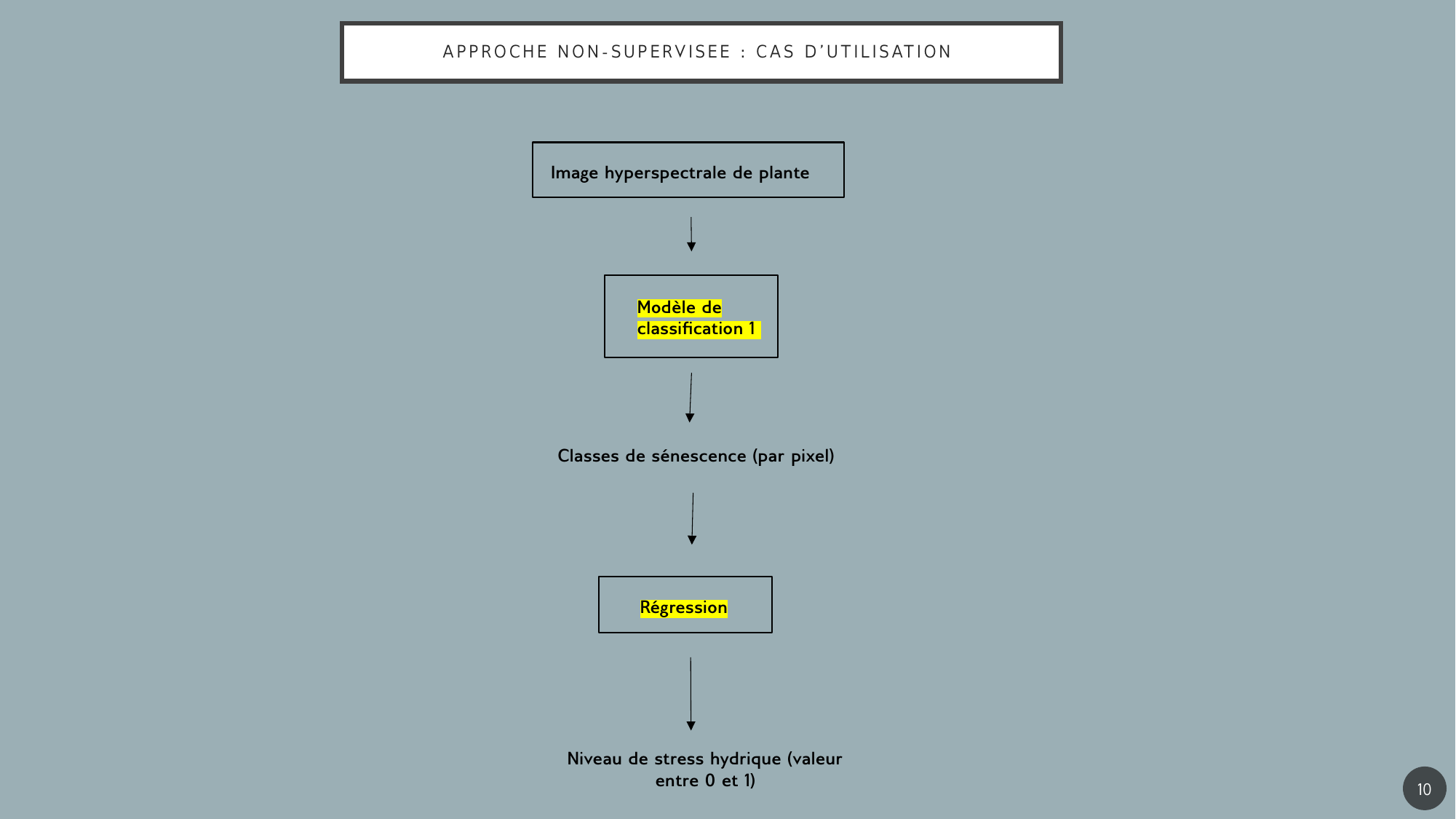

# Approche non-supervisee : cas d’utilisation

Image hyperspectrale de plante

Modèle de classification 1
Classes de sénescence (par pixel)

Régression
Niveau de stress hydrique (valeur entre 0 et 1)
10